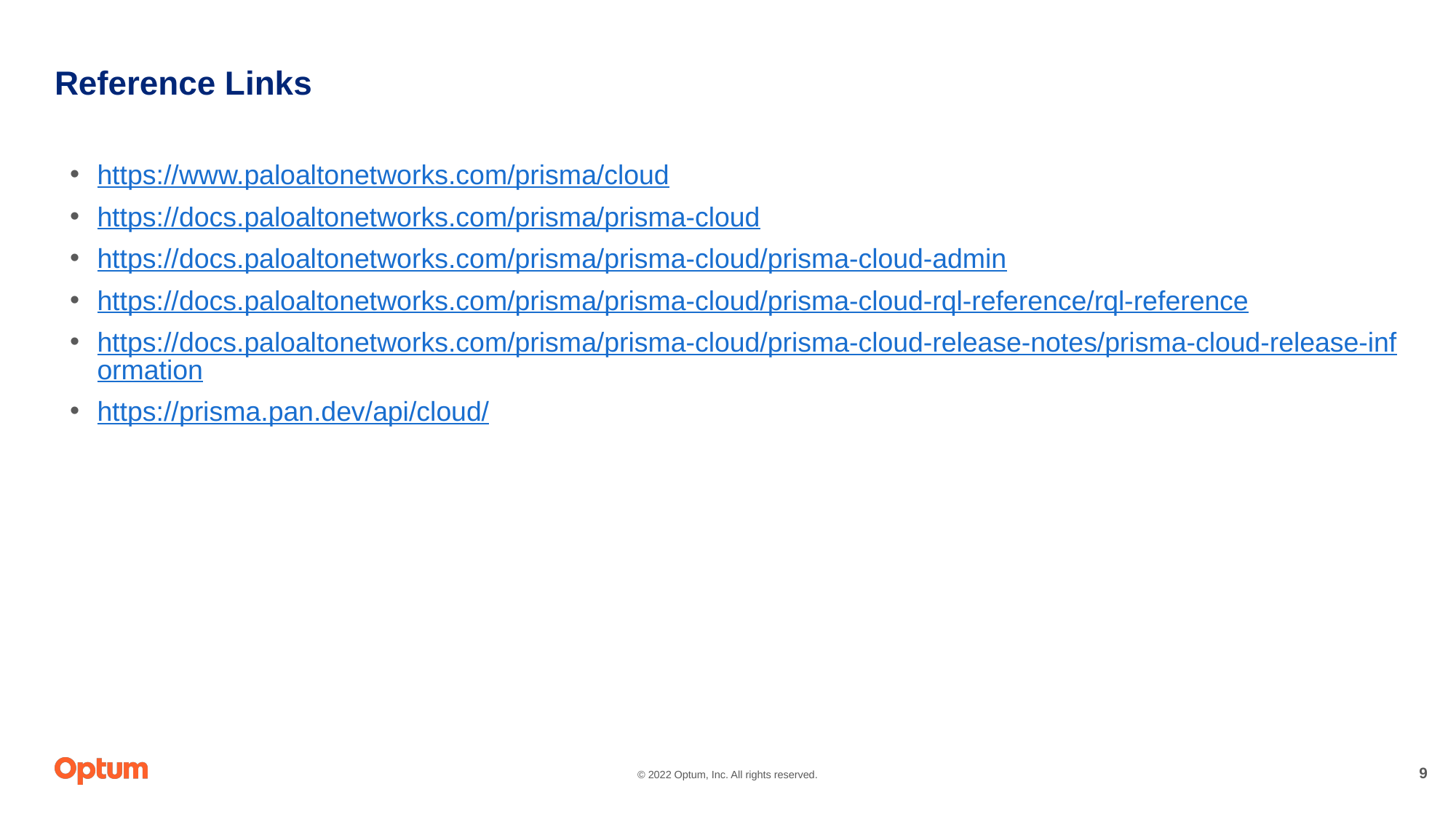

# Reference Links
https://www.paloaltonetworks.com/prisma/cloud
https://docs.paloaltonetworks.com/prisma/prisma-cloud
https://docs.paloaltonetworks.com/prisma/prisma-cloud/prisma-cloud-admin
https://docs.paloaltonetworks.com/prisma/prisma-cloud/prisma-cloud-rql-reference/rql-reference
https://docs.paloaltonetworks.com/prisma/prisma-cloud/prisma-cloud-release-notes/prisma-cloud-release-information
https://prisma.pan.dev/api/cloud/